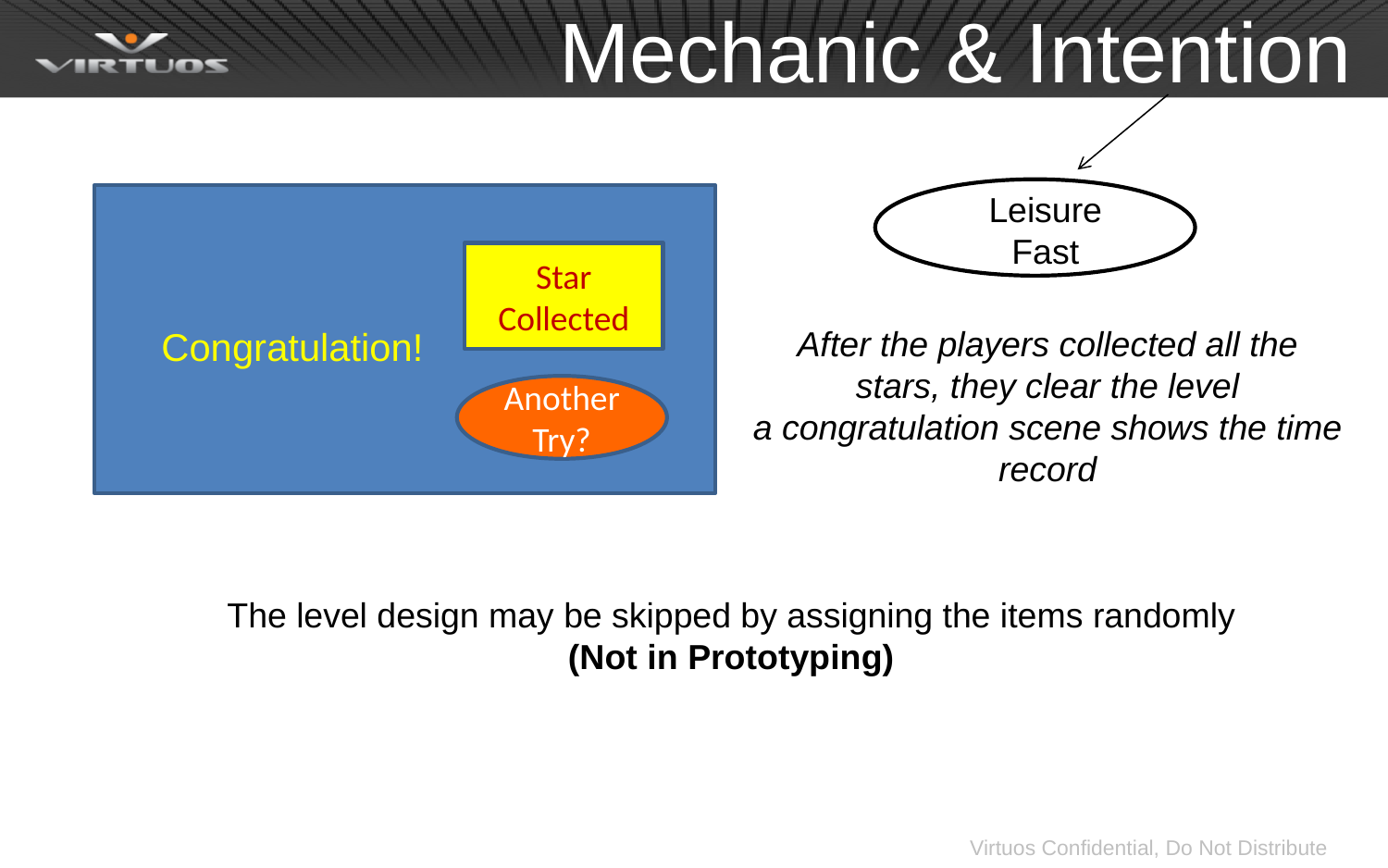

# Mechanic & Intention

Leisure
Fast

Star
Collected
After the players collected all the stars, they clear the level
a congratulation scene shows the time record
Congratulation!
Another
Try?
The level design may be skipped by assigning the items randomly
(Not in Prototyping)